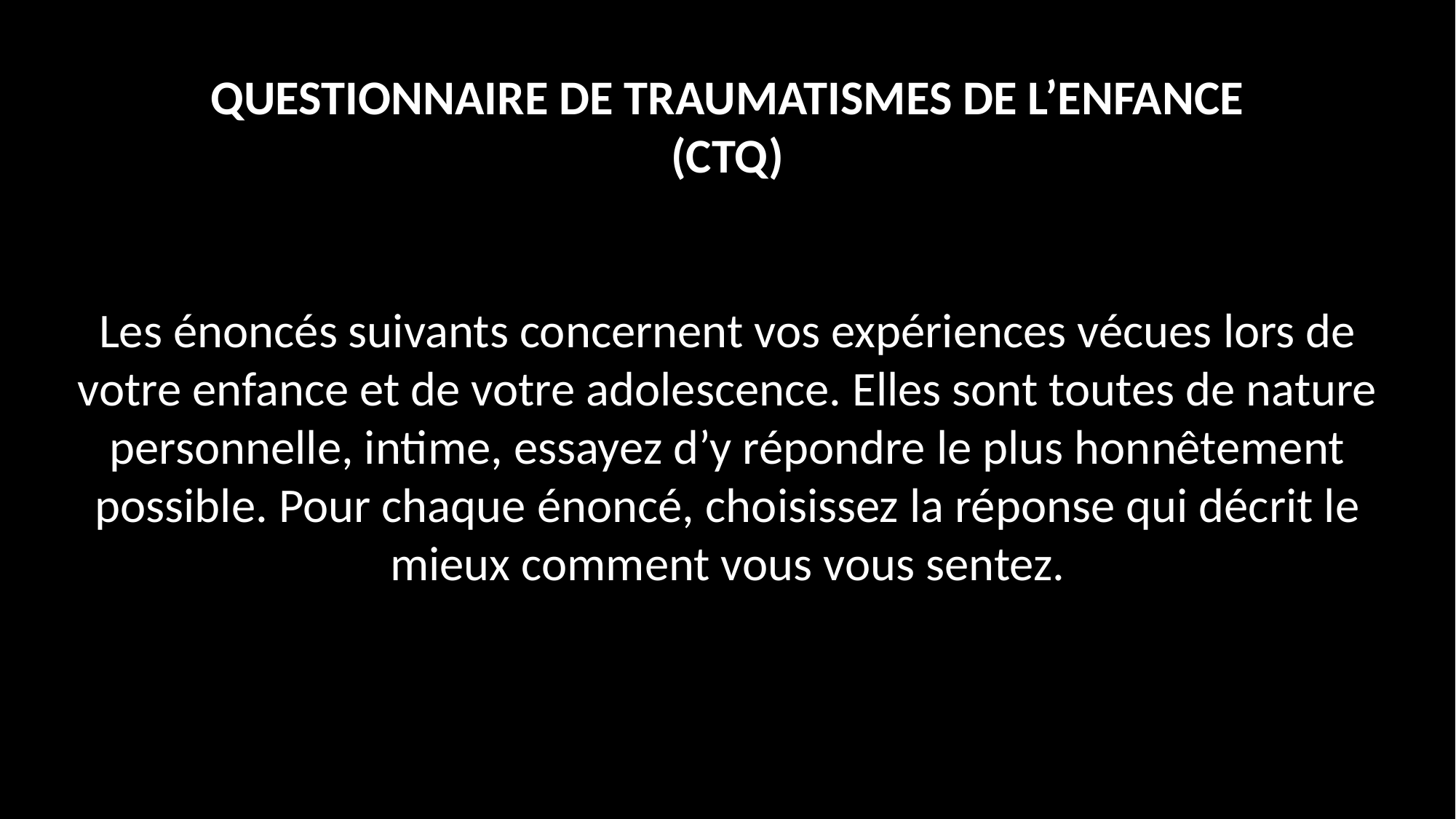

QUESTIONNAIRE DE TRAUMATISMES DE L’ENFANCE
(CTQ)

Les énoncés suivants concernent vos expériences vécues lors de votre enfance et de votre adolescence. Elles sont toutes de nature personnelle, intime, essayez d’y répondre le plus honnêtement possible. Pour chaque énoncé, choisissez la réponse qui décrit le mieux comment vous vous sentez.